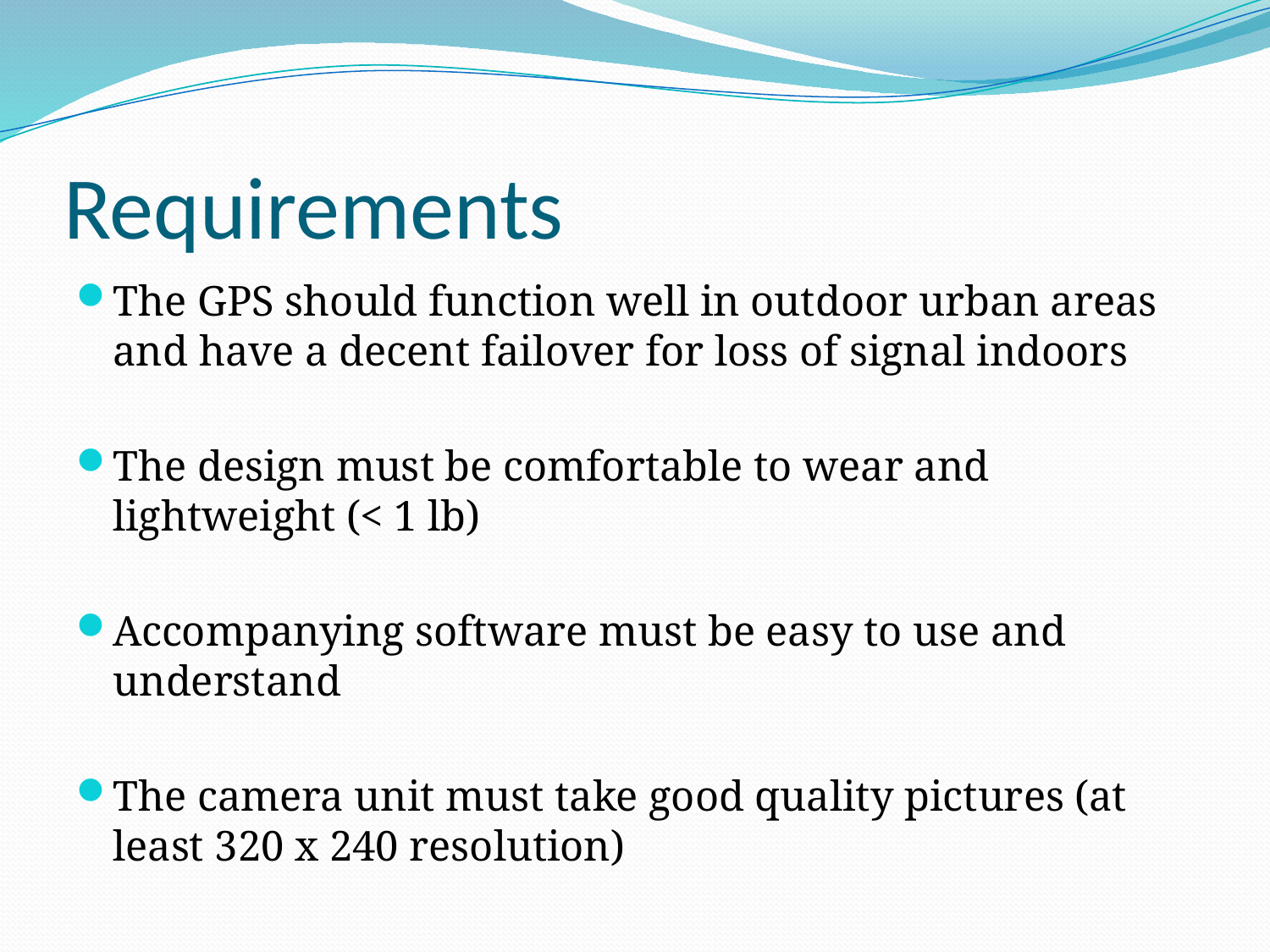

# Requirements
The GPS should function well in outdoor urban areas and have a decent failover for loss of signal indoors

The design must be comfortable to wear and lightweight (< 1 lb)

Accompanying software must be easy to use and understand

The camera unit must take good quality pictures (at least 320 x 240 resolution)